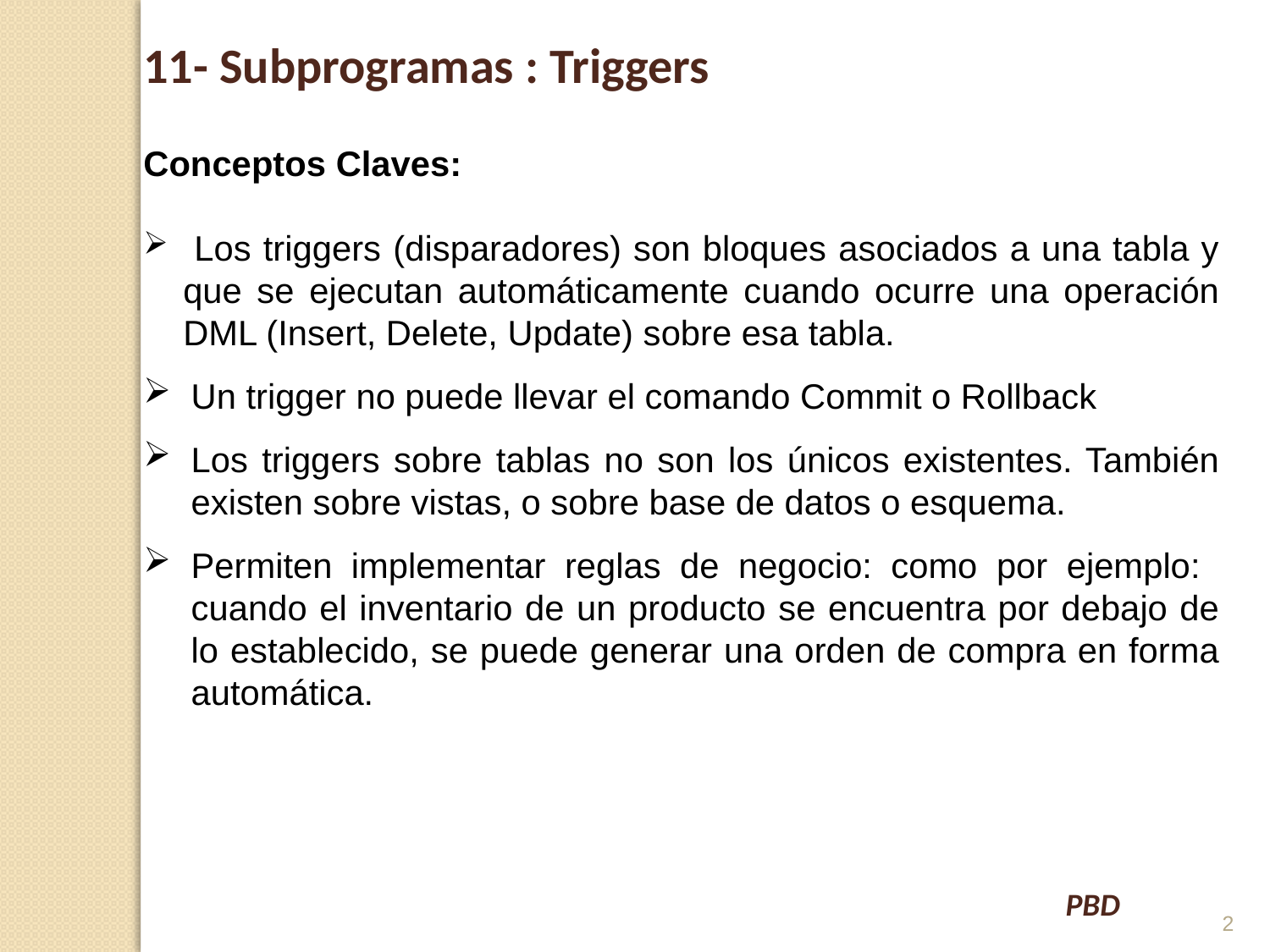

11- Subprogramas : Triggers
Conceptos Claves:

 Los triggers (disparadores) son bloques asociados a una tabla y que se ejecutan automáticamente cuando ocurre una operación DML (Insert, Delete, Update) sobre esa tabla.
Un trigger no puede llevar el comando Commit o Rollback
Los triggers sobre tablas no son los únicos existentes. También existen sobre vistas, o sobre base de datos o esquema.
Permiten implementar reglas de negocio: como por ejemplo:  cuando el inventario de un producto se encuentra por debajo de lo establecido, se puede generar una orden de compra en forma automática.
2
PBD